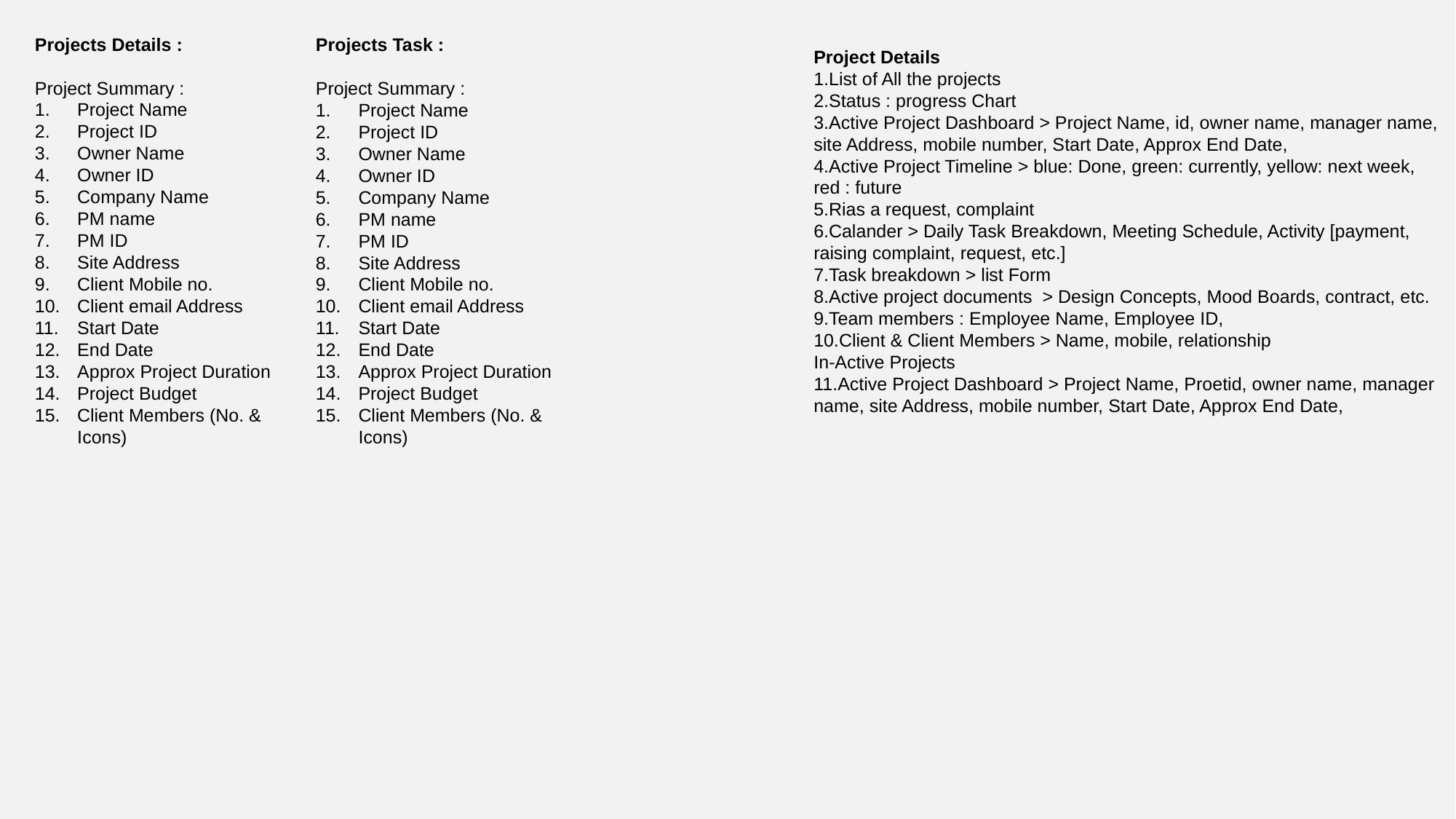

Projects Details :

Project Summary :
Project Name
Project ID
Owner Name
Owner ID
Company Name
PM name
PM ID
Site Address
Client Mobile no.
Client email Address
Start Date
End Date
Approx Project Duration
Project Budget
Client Members (No. & Icons)

Projects Task :

Project Summary :
Project Name
Project ID
Owner Name
Owner ID
Company Name
PM name
PM ID
Site Address
Client Mobile no.
Client email Address
Start Date
End Date
Approx Project Duration
Project Budget
Client Members (No. & Icons)

Project Details
List of All the projects
Status : progress Chart
Active Project Dashboard > Project Name, id, owner name, manager name, site Address, mobile number, Start Date, Approx End Date,
Active Project Timeline > blue: Done, green: currently, yellow: next week, red : future
Rias a request, complaint
Calander > Daily Task Breakdown, Meeting Schedule, Activity [payment, raising complaint, request, etc.]
Task breakdown > list Form
Active project documents  > Design Concepts, Mood Boards, contract, etc.
Team members : Employee Name, Employee ID,
Client & Client Members > Name, mobile, relationship
In-Active Projects
Active Project Dashboard > Project Name, Proetid, owner name, manager name, site Address, mobile number, Start Date, Approx End Date,